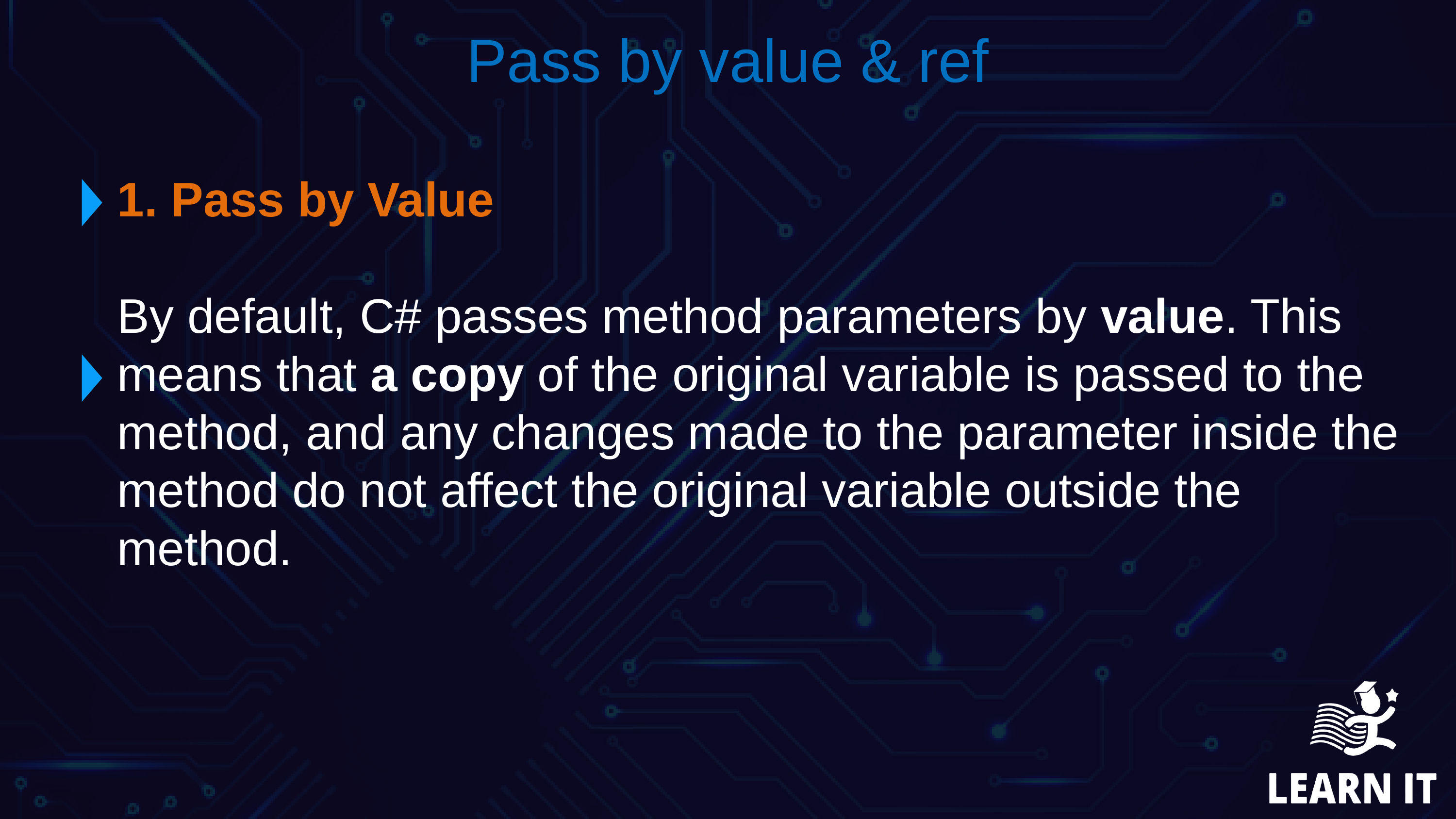

Pass by value & ref
1. Pass by Value

By default, C# passes method parameters by value. This means that a copy of the original variable is passed to the method, and any changes made to the parameter inside the method do not affect the original variable outside the method.